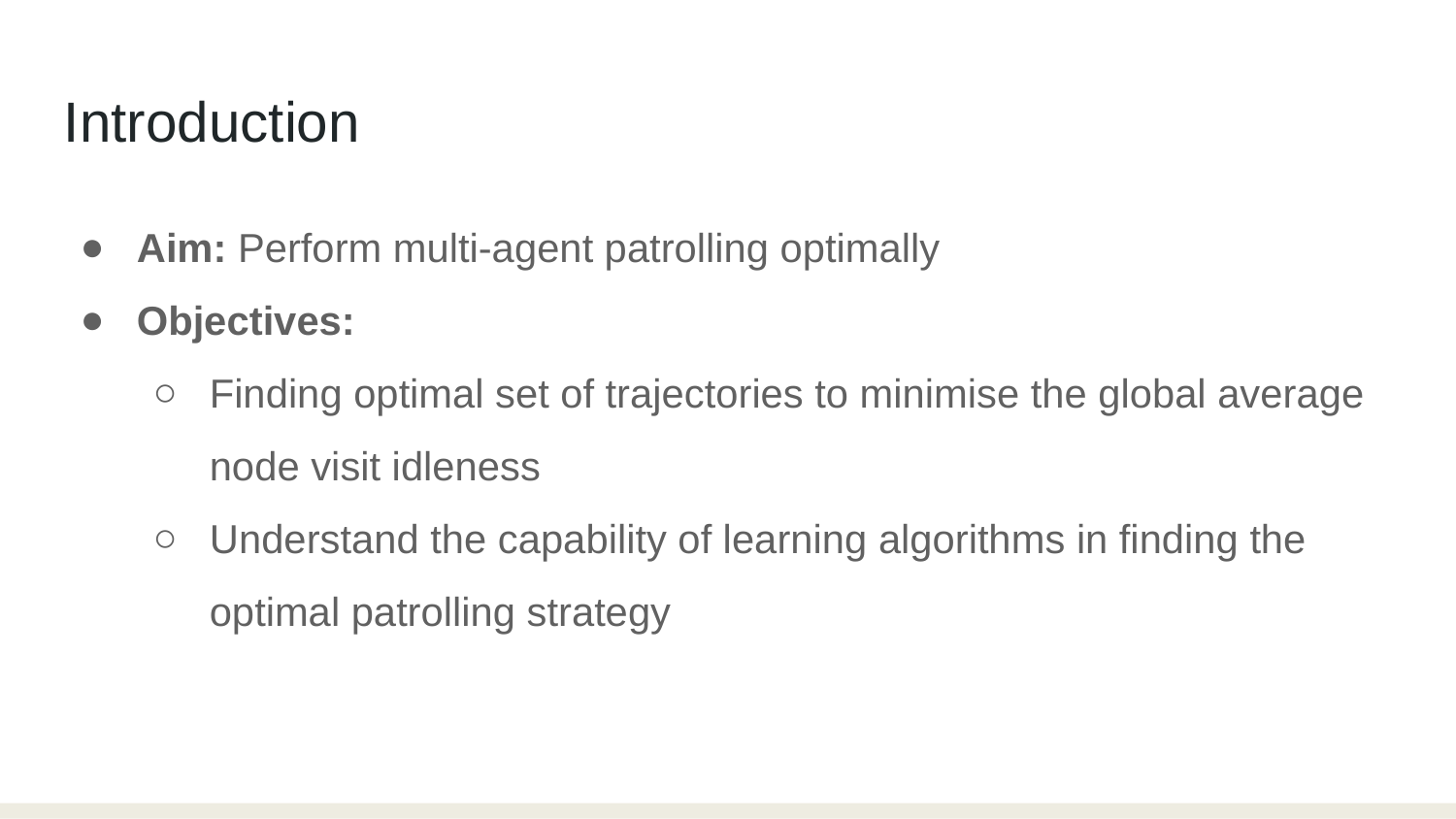

Introduction
Aim: Perform multi-agent patrolling optimally
Objectives:
Finding optimal set of trajectories to minimise the global average node visit idleness
Understand the capability of learning algorithms in finding the optimal patrolling strategy